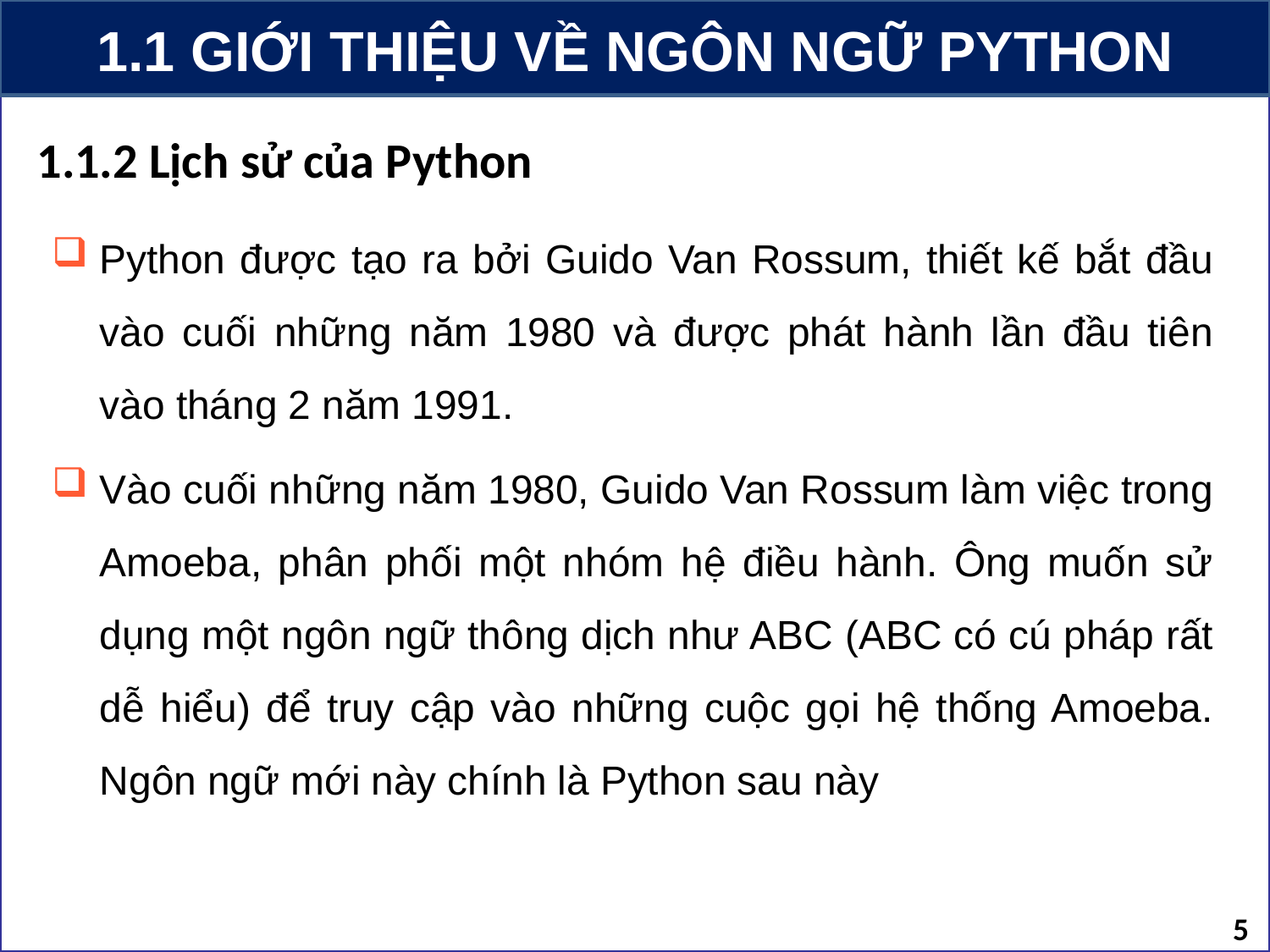

# 1.1 GIỚI THIỆU VỀ NGÔN NGỮ PYTHON
1.1.2 Lịch sử của Python
Python được tạo ra bởi Guido Van Rossum, thiết kế bắt đầu vào cuối những năm 1980 và được phát hành lần đầu tiên vào tháng 2 năm 1991.
Vào cuối những năm 1980, Guido Van Rossum làm việc trong Amoeba, phân phối một nhóm hệ điều hành. Ông muốn sử dụng một ngôn ngữ thông dịch như ABC (ABC có cú pháp rất dễ hiểu) để truy cập vào những cuộc gọi hệ thống Amoeba. Ngôn ngữ mới này chính là Python sau này
5